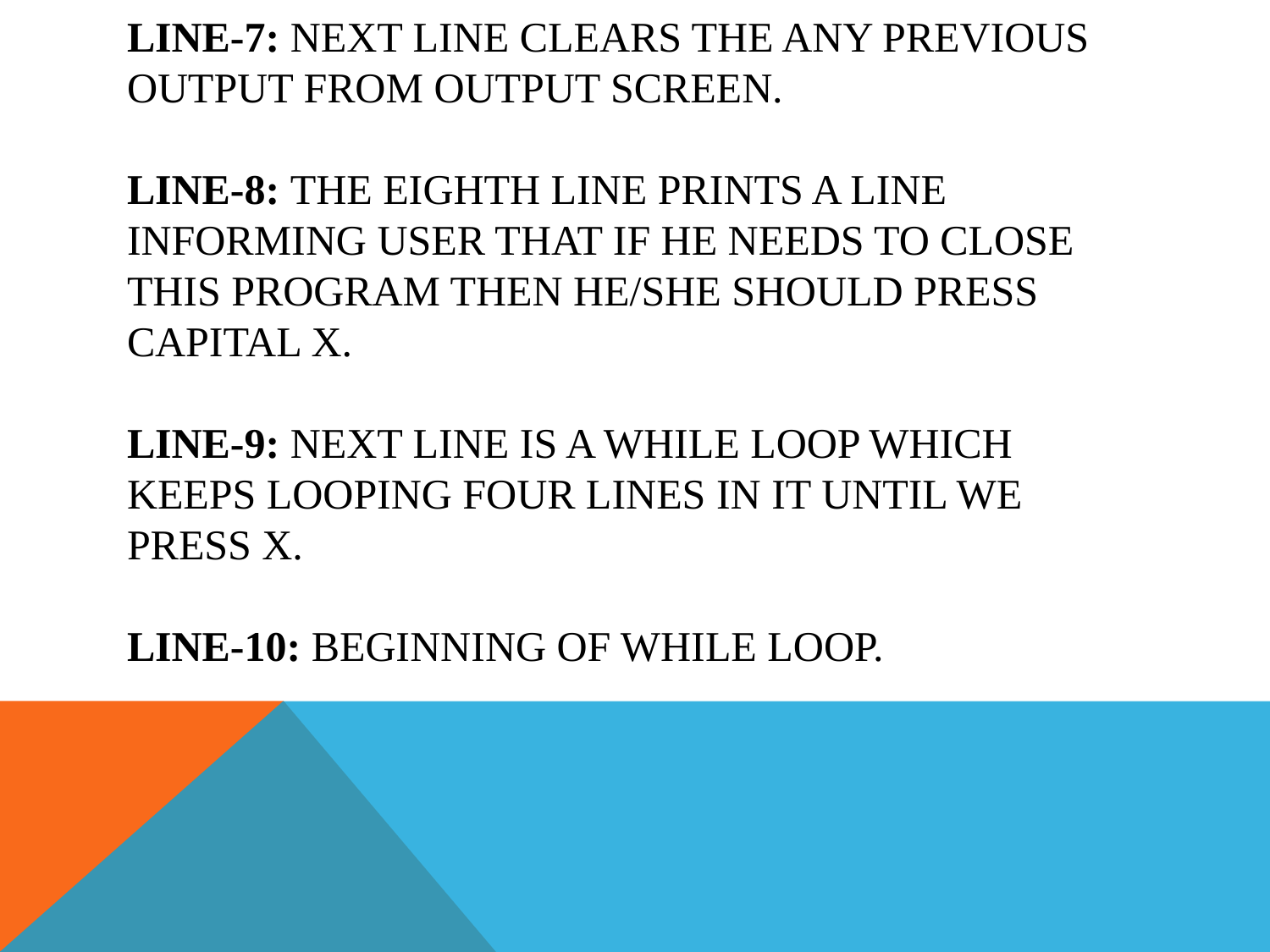

# Line-7: Next line clears the any previous output from output screen.  Line-8: The eighth line prints a line informing user that if he needs to close this program then he/she should press Capital X. Line-9: Next line is a while loop which keeps looping four lines in it until we press X.  Line-10: Beginning of while loop.